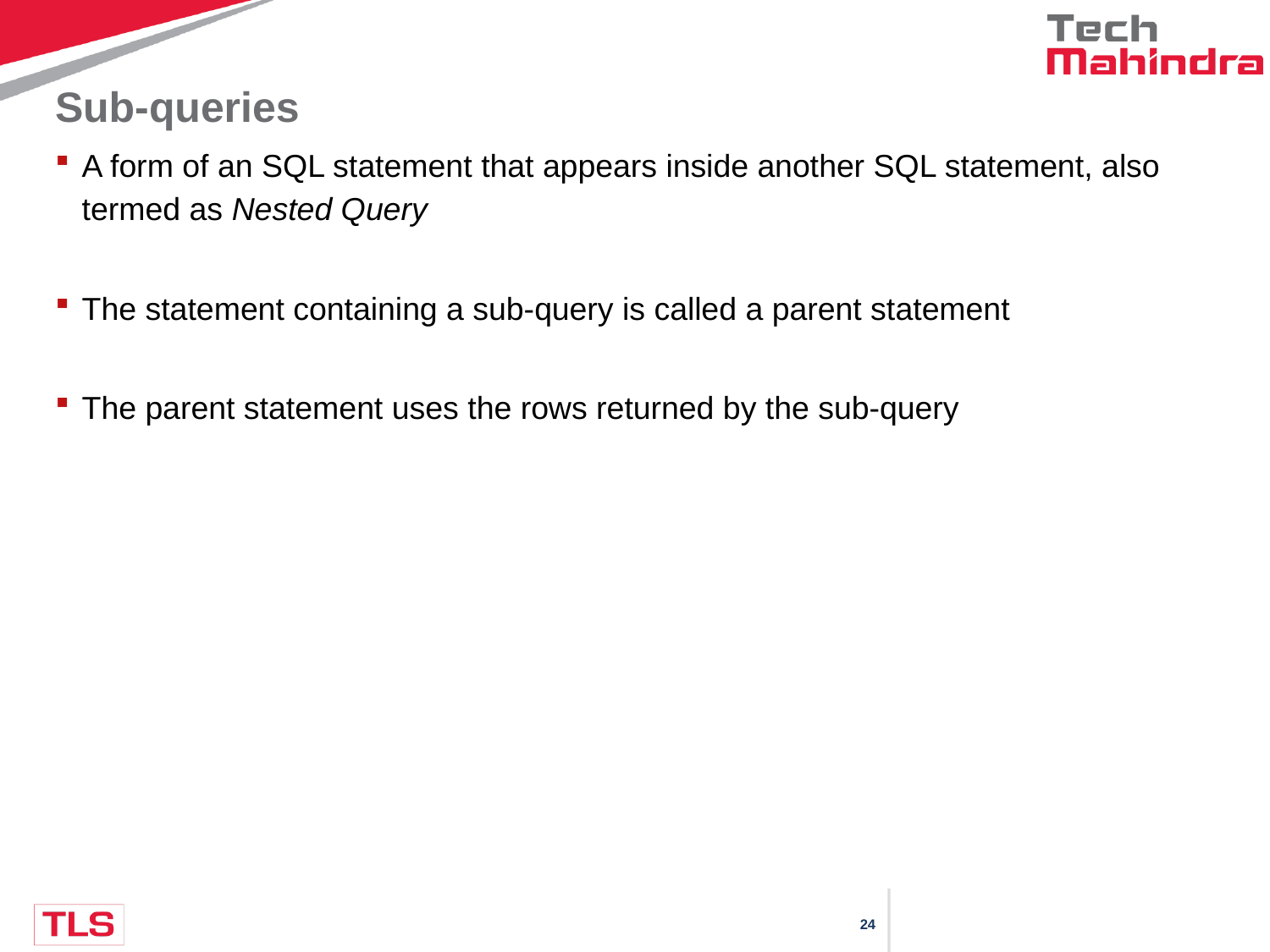

# Sub-queries
A form of an SQL statement that appears inside another SQL statement, also termed as Nested Query

The statement containing a sub-query is called a parent statement

The parent statement uses the rows returned by the sub-query
Copyright © 2016 Tech Mahindra. All Rights Reserved.